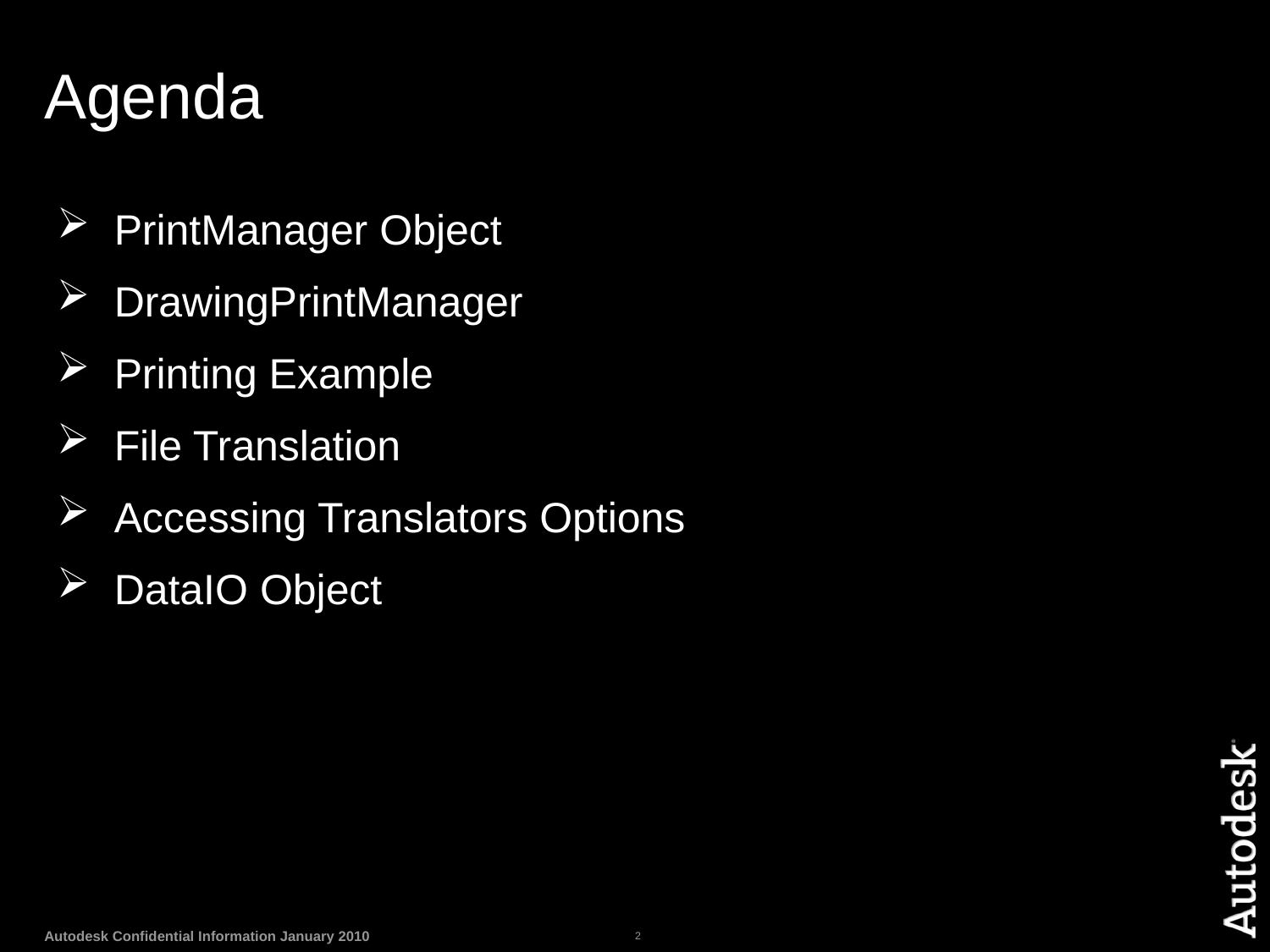

# Agenda
  PrintManager Object

  DrawingPrintManager

  Printing Example

  File Translation

  Accessing Translators Options

  DataIO Object